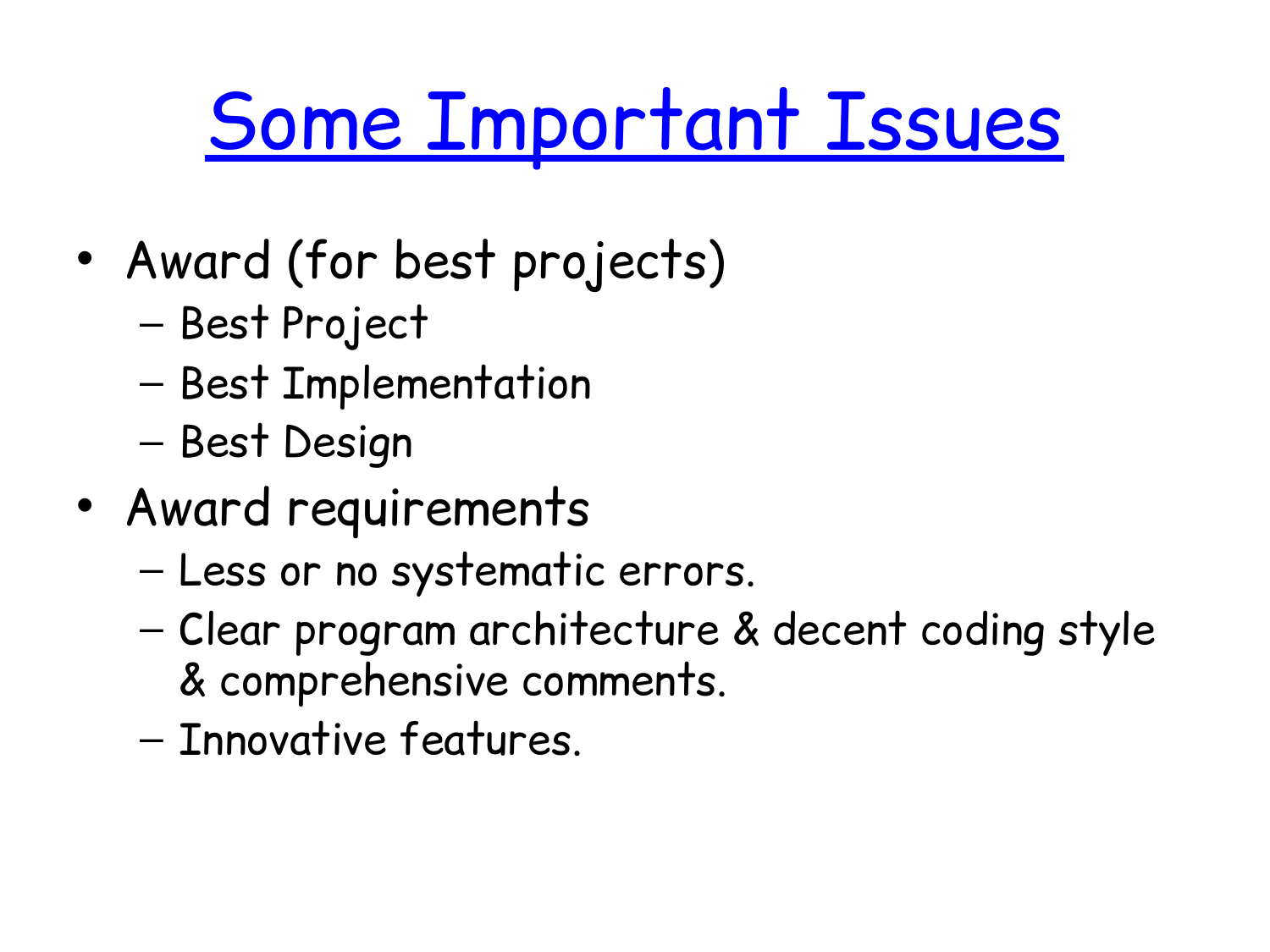

# Some Important Issues
Award (for best projects)
Best Project
Best Implementation
Best Design
Award requirements
Less or no systematic errors.
Clear program architecture & decent coding style & comprehensive comments.
Innovative features.